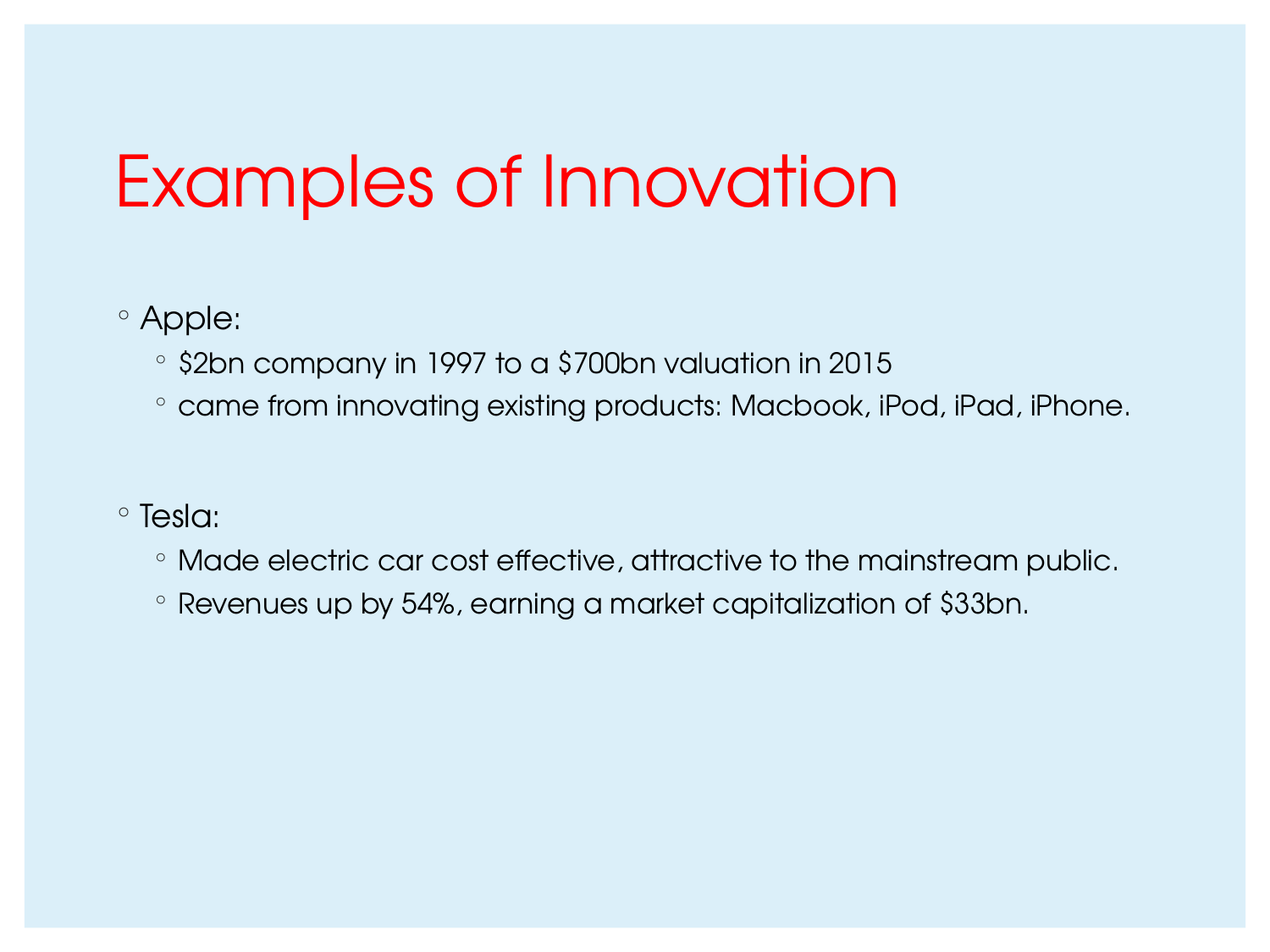

# Examples of Innovation
Apple:
$2bn company in 1997 to a $700bn valuation in 2015
came from innovating existing products: Macbook, iPod, iPad, iPhone.

Tesla:
Made electric car cost effective, attractive to the mainstream public.
Revenues up by 54%, earning a market capitalization of $33bn.